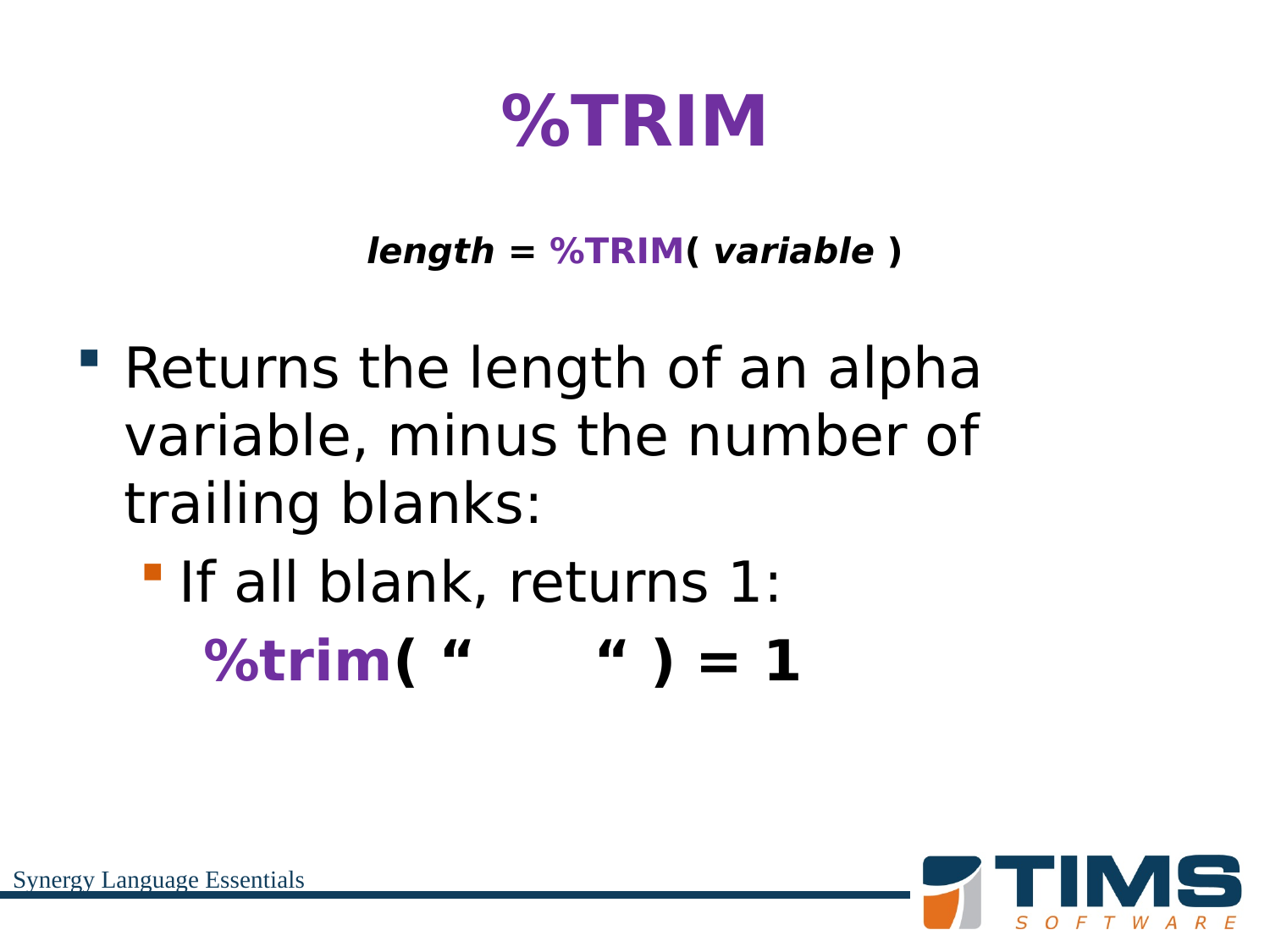

# %TRIM
length = %TRIM( variable )

Returns the length of an alpha variable, minus the number of trailing blanks:
If all blank, returns 1:
%trim( “      “ ) = 1

Synergy Language Essentials